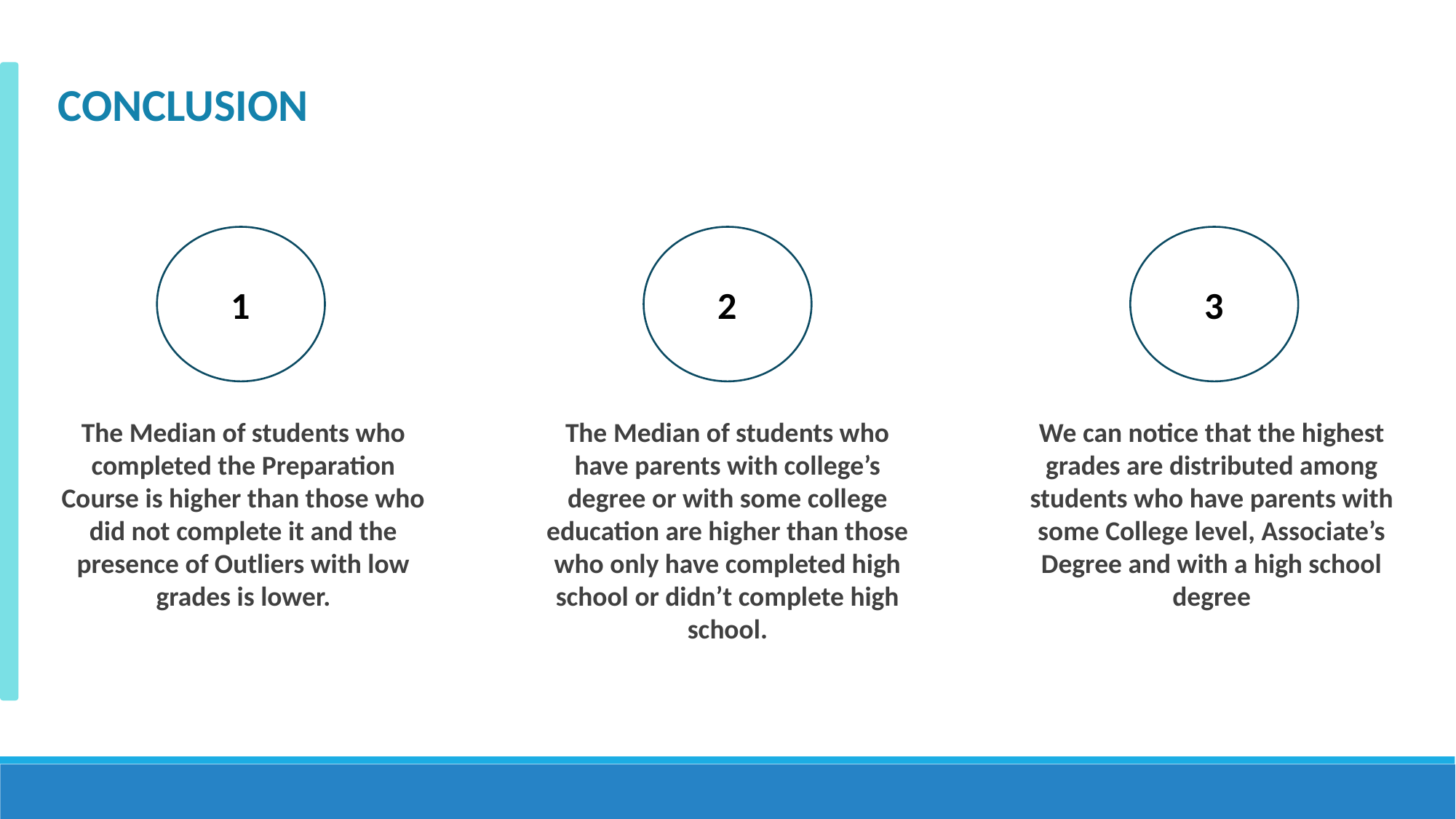

CONCLUSION
3
1
2

We can notice that the highest grades are distributed among students who have parents with some College level, Associate’s Degree and with a high school degree
The Median of students who have parents with college’s degree or with some college education are higher than those who only have completed high school or didn’t complete high school.
The Median of students who completed the Preparation Course is higher than those who did not complete it and the presence of Outliers with low grades is lower.